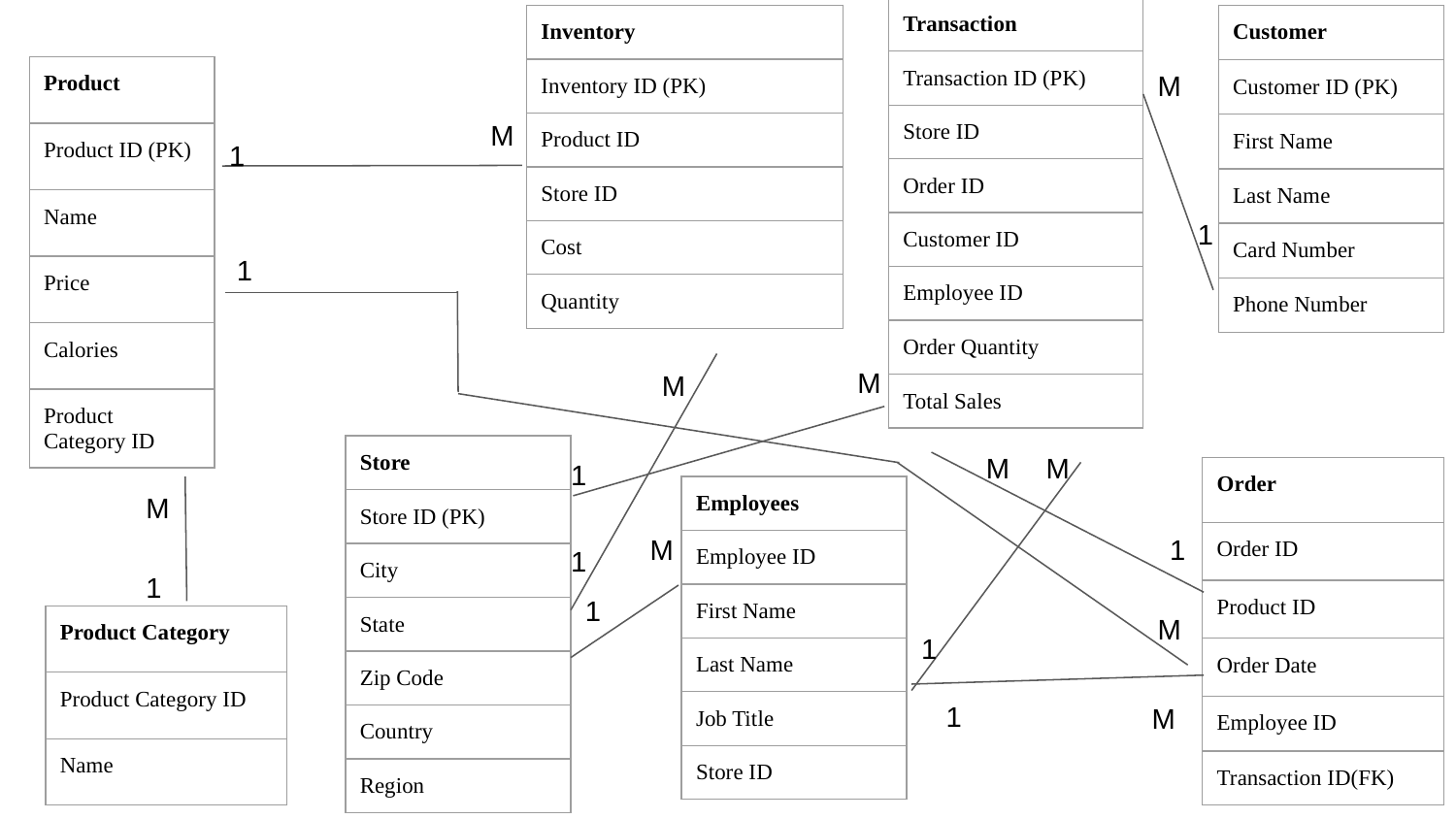

| Transaction |
| --- |
| Transaction ID (PK) |
| Store ID |
| Order ID |
| Customer ID |
| Employee ID |
| Order Quantity |
| Total Sales |
| Inventory |
| --- |
| Inventory ID (PK) |
| Product ID |
| Store ID |
| Cost |
| Quantity |
| Customer |
| --- |
| Customer ID (PK) |
| First Name |
| Last Name |
| Card Number |
| Phone Number |
M
| Product |
| --- |
| Product ID (PK) |
| Name |
| Price |
| Calories |
| Product Category ID |
M
1
1
1
M
M
| Store |
| --- |
| Store ID (PK) |
| City |
| State |
| Zip Code |
| Country |
| Region |
M
M
1
| Order |
| --- |
| Order ID |
| Product ID |
| Order Date |
| Employee ID |
| Transaction ID(FK) |
M
| Employees |
| --- |
| Employee ID |
| First Name |
| Last Name |
| Job Title |
| Store ID |
M
1
1
1
1
M
| Product Category |
| --- |
| Product Category ID |
| Name |
1
1
M